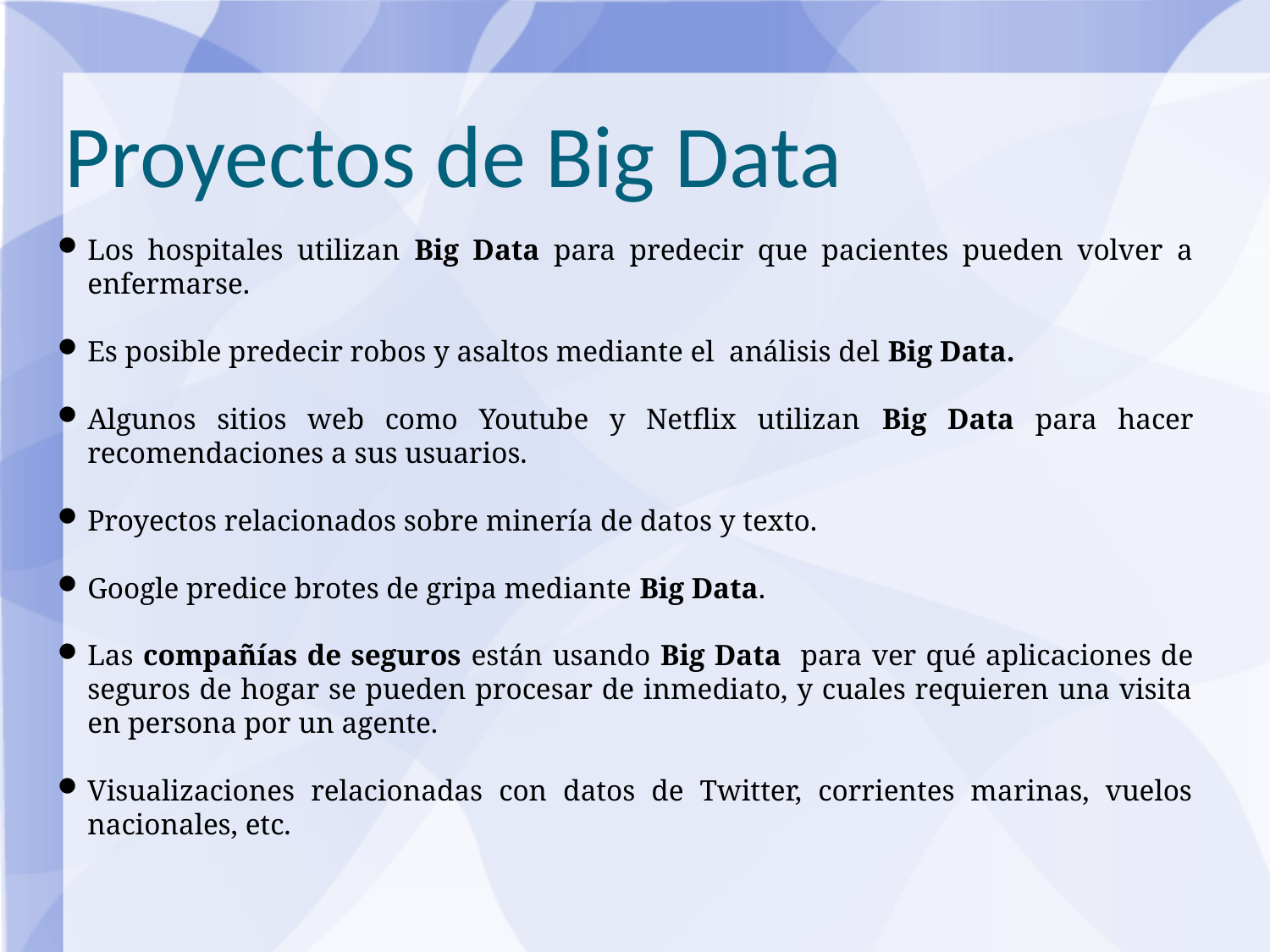

Proyectos de Big Data
Los hospitales utilizan Big Data para predecir que pacientes pueden volver a enfermarse.

Es posible predecir robos y asaltos mediante el  análisis del Big Data.

Algunos sitios web como Youtube y Netflix utilizan Big Data para hacer recomendaciones a sus usuarios.

Proyectos relacionados sobre minería de datos y texto.

Google predice brotes de gripa mediante Big Data.

Las compañías de seguros están usando Big Data  para ver qué aplicaciones de seguros de hogar se pueden procesar de inmediato, y cuales requieren una visita en persona por un agente.

Visualizaciones relacionadas con datos de Twitter, corrientes marinas, vuelos nacionales, etc.